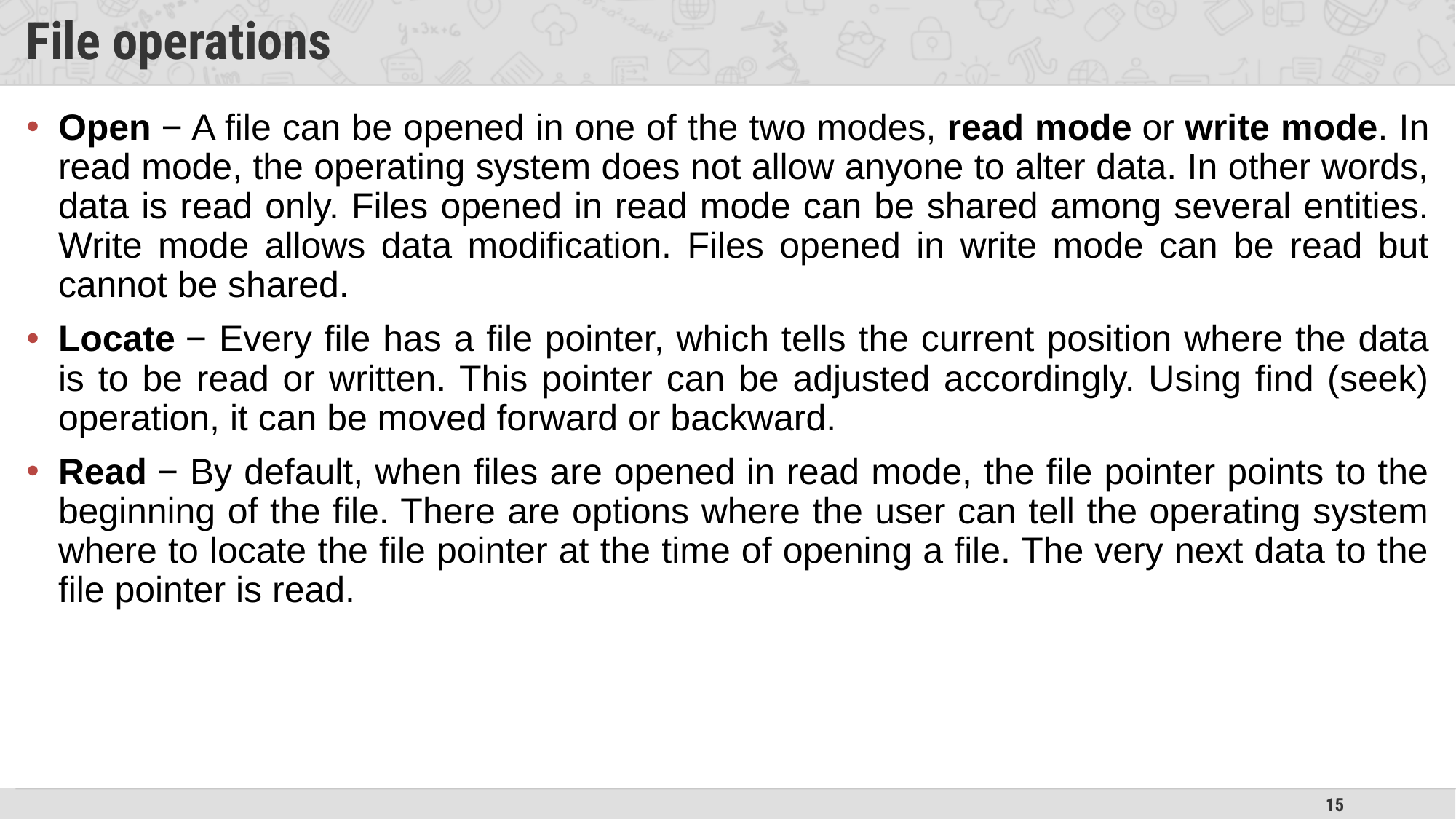

# File operations
Open − A file can be opened in one of the two modes, read mode or write mode. In read mode, the operating system does not allow anyone to alter data. In other words, data is read only. Files opened in read mode can be shared among several entities. Write mode allows data modification. Files opened in write mode can be read but cannot be shared.
Locate − Every file has a file pointer, which tells the current position where the data is to be read or written. This pointer can be adjusted accordingly. Using find (seek) operation, it can be moved forward or backward.
Read − By default, when files are opened in read mode, the file pointer points to the beginning of the file. There are options where the user can tell the operating system where to locate the file pointer at the time of opening a file. The very next data to the file pointer is read.